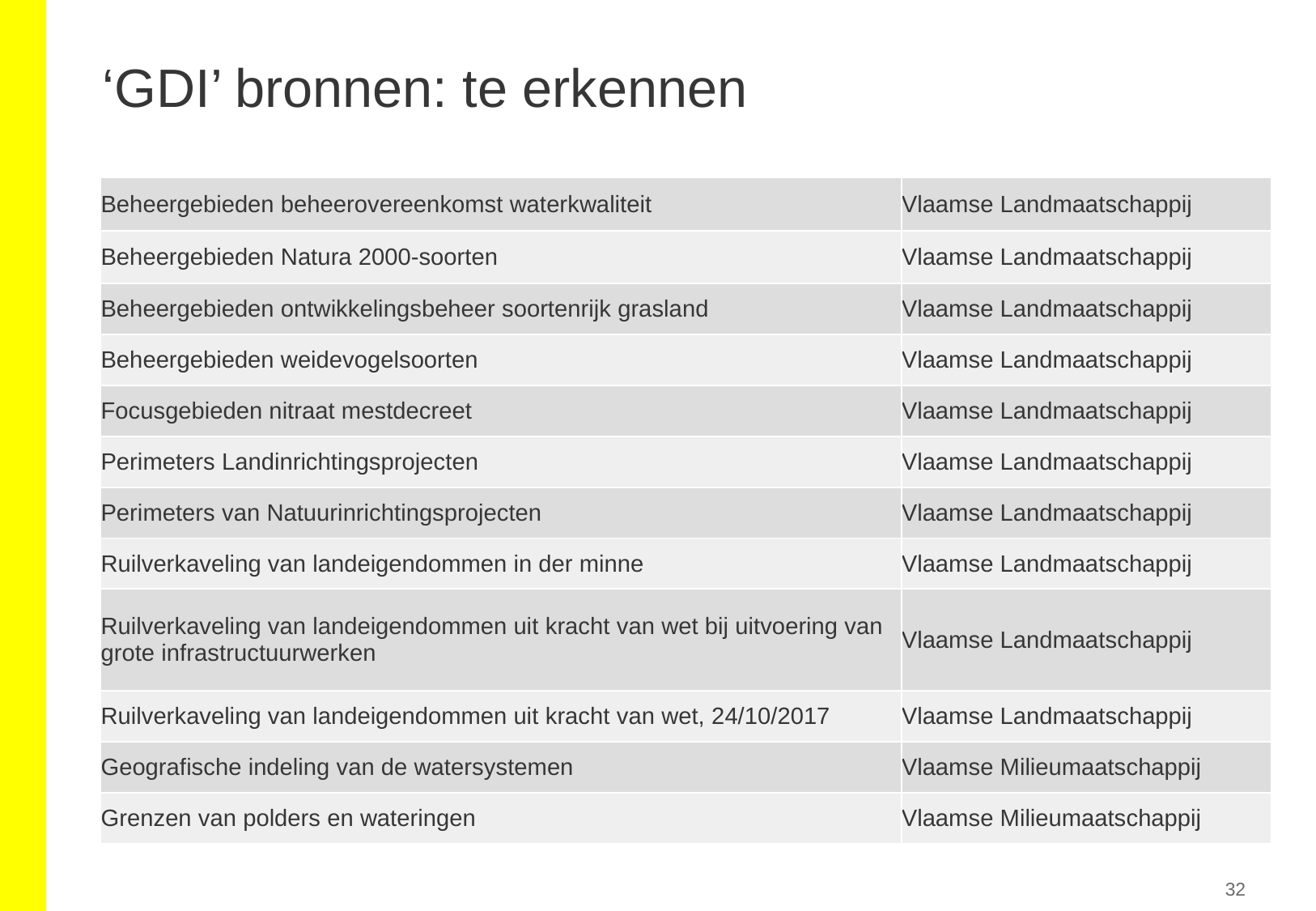

# ‘GDI’ bronnen: te erkennen
| Beheergebieden beheerovereenkomst waterkwaliteit | Vlaamse Landmaatschappij |
| --- | --- |
| Beheergebieden Natura 2000-soorten | Vlaamse Landmaatschappij |
| Beheergebieden ontwikkelingsbeheer soortenrijk grasland | Vlaamse Landmaatschappij |
| Beheergebieden weidevogelsoorten | Vlaamse Landmaatschappij |
| Focusgebieden nitraat mestdecreet | Vlaamse Landmaatschappij |
| Perimeters Landinrichtingsprojecten | Vlaamse Landmaatschappij |
| Perimeters van Natuurinrichtingsprojecten | Vlaamse Landmaatschappij |
| Ruilverkaveling van landeigendommen in der minne | Vlaamse Landmaatschappij |
| Ruilverkaveling van landeigendommen uit kracht van wet bij uitvoering van grote infrastructuurwerken | Vlaamse Landmaatschappij |
| Ruilverkaveling van landeigendommen uit kracht van wet, 24/10/2017 | Vlaamse Landmaatschappij |
| Geografische indeling van de watersystemen | Vlaamse Milieumaatschappij |
| Grenzen van polders en wateringen | Vlaamse Milieumaatschappij |
32